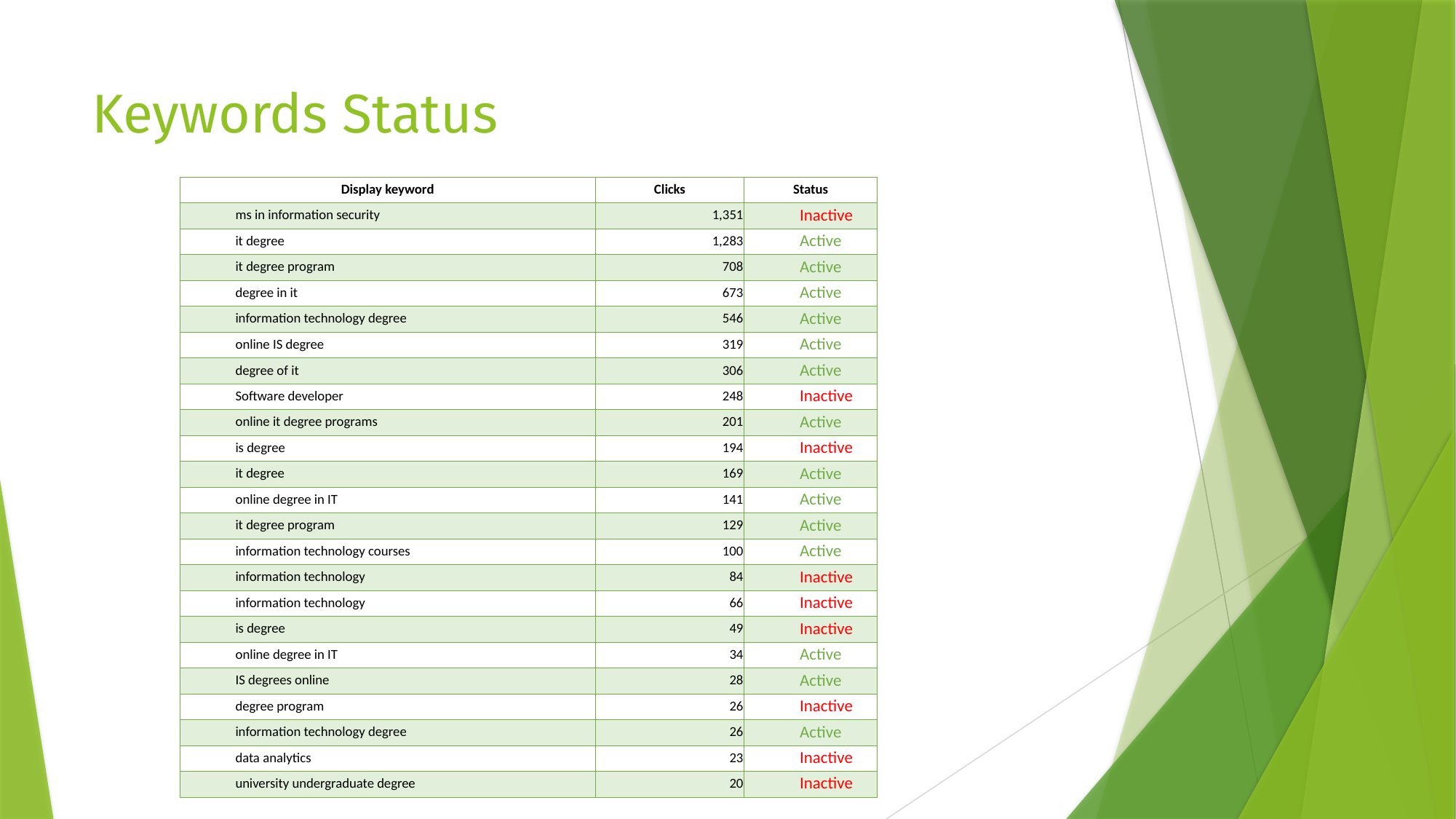

# Keywords Status
| Display keyword | Clicks | Status |
| --- | --- | --- |
| ms in information security | 1,351 | Inactive |
| it degree | 1,283 | Active |
| it degree program | 708 | Active |
| degree in it | 673 | Active |
| information technology degree | 546 | Active |
| online IS degree | 319 | Active |
| degree of it | 306 | Active |
| Software developer | 248 | Inactive |
| online it degree programs | 201 | Active |
| is degree | 194 | Inactive |
| it degree | 169 | Active |
| online degree in IT | 141 | Active |
| it degree program | 129 | Active |
| information technology courses | 100 | Active |
| information technology | 84 | Inactive |
| information technology | 66 | Inactive |
| is degree | 49 | Inactive |
| online degree in IT | 34 | Active |
| IS degrees online | 28 | Active |
| degree program | 26 | Inactive |
| information technology degree | 26 | Active |
| data analytics | 23 | Inactive |
| university undergraduate degree | 20 | Inactive |